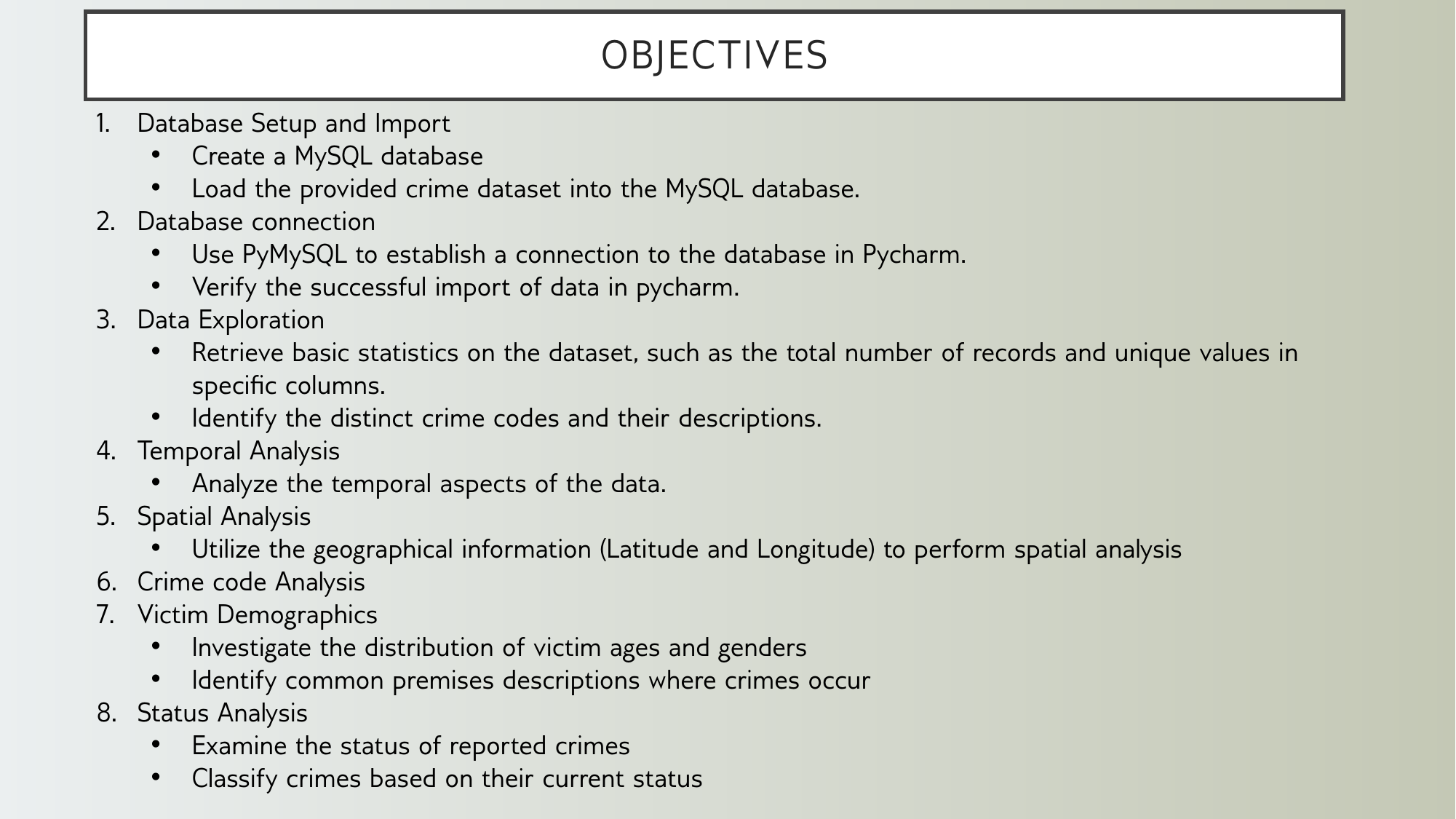

# Objectives
Database Setup and Import
Create a MySQL database
Load the provided crime dataset into the MySQL database.
Database connection
Use PyMySQL to establish a connection to the database in Pycharm.
Verify the successful import of data in pycharm.
Data Exploration
Retrieve basic statistics on the dataset, such as the total number of records and unique values in specific columns.
Identify the distinct crime codes and their descriptions.
Temporal Analysis
Analyze the temporal aspects of the data.
Spatial Analysis
Utilize the geographical information (Latitude and Longitude) to perform spatial analysis
Crime code Analysis
Victim Demographics
Investigate the distribution of victim ages and genders
Identify common premises descriptions where crimes occur
Status Analysis
Examine the status of reported crimes
Classify crimes based on their current status